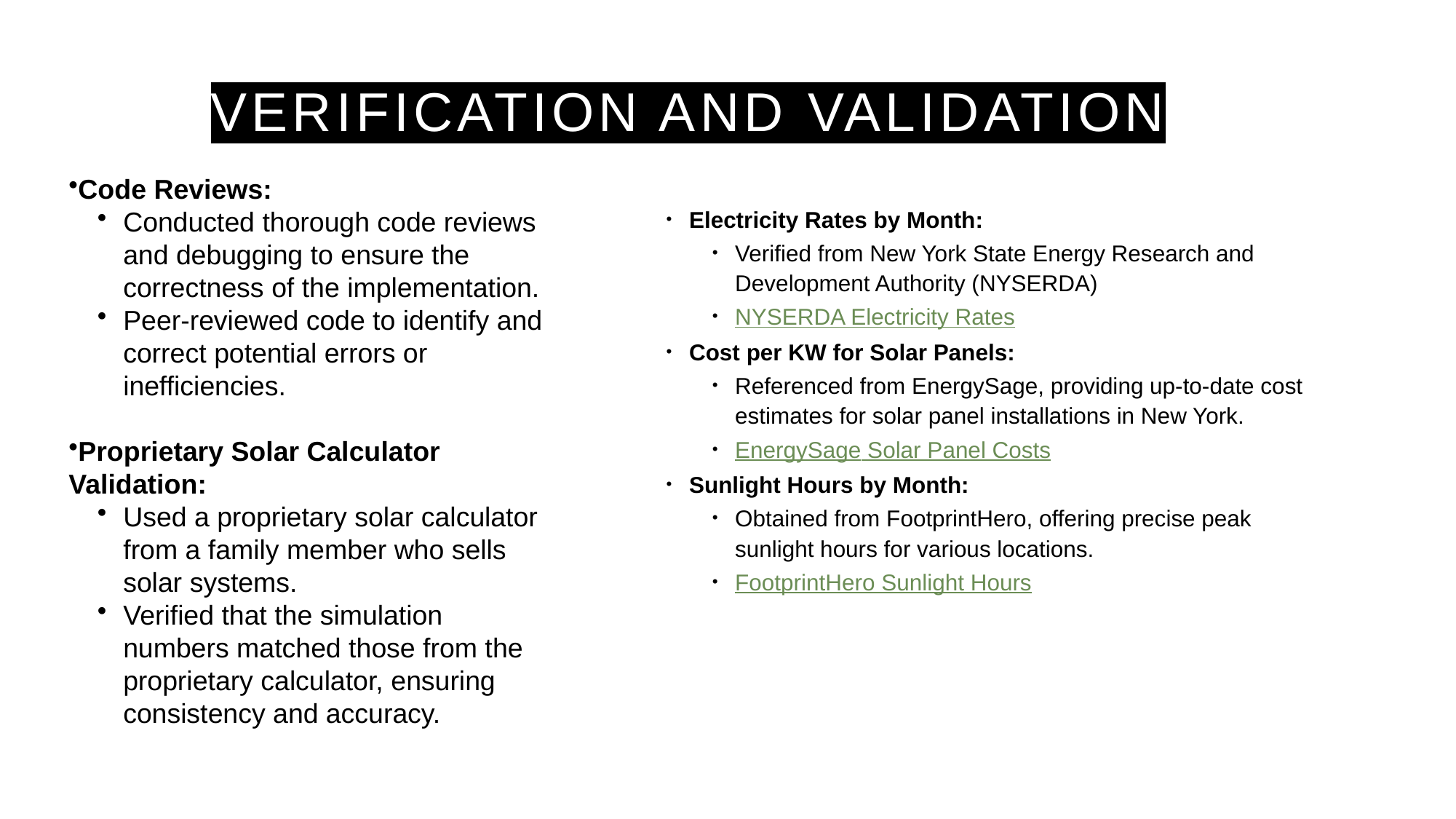

# Verification and validation
Code Reviews:
Conducted thorough code reviews and debugging to ensure the correctness of the implementation.
Peer-reviewed code to identify and correct potential errors or inefficiencies.

Proprietary Solar Calculator Validation:
Used a proprietary solar calculator from a family member who sells solar systems.
Verified that the simulation numbers matched those from the proprietary calculator, ensuring consistency and accuracy.

Electricity Rates by Month:
Verified from New York State Energy Research and Development Authority (NYSERDA)
NYSERDA Electricity Rates
Cost per KW for Solar Panels:
Referenced from EnergySage, providing up-to-date cost estimates for solar panel installations in New York.
EnergySage Solar Panel Costs
Sunlight Hours by Month:
Obtained from FootprintHero, offering precise peak sunlight hours for various locations.
FootprintHero Sunlight Hours